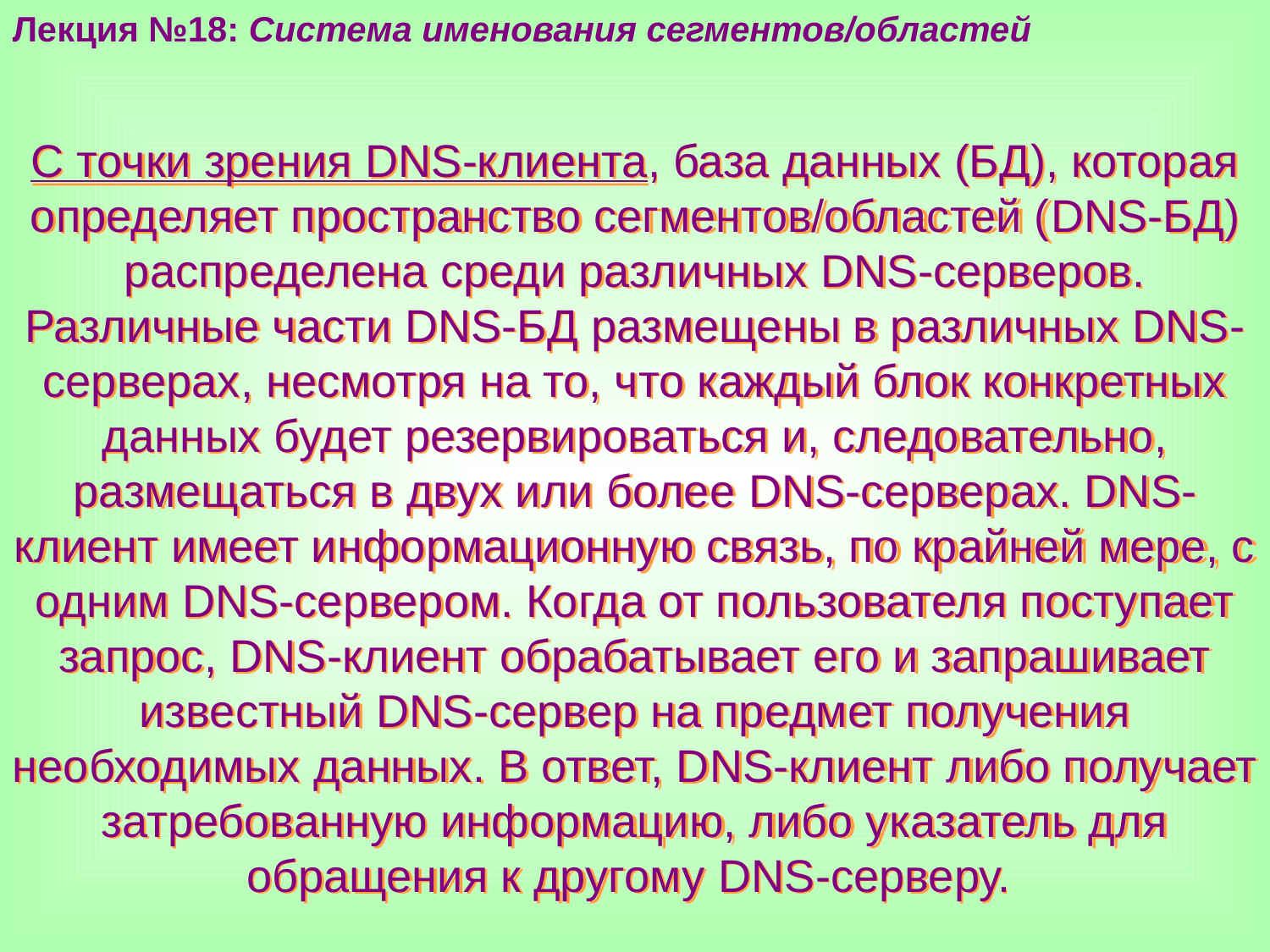

Лекция №18: Система именования сегментов/областей
С точки зрения DNS-клиента, база данных (БД), которая определяет пространство сегментов/областей (DNS-БД) распределена среди различных DNS-серверов. Различные части DNS-БД размещены в различных DNS-серверах, несмотря на то, что каждый блок конкретных данных будет резервироваться и, следовательно, размещаться в двух или более DNS-серверах. DNS-клиент имеет информационную связь, по крайней мере, с одним DNS-сервером. Когда от пользователя поступает запрос, DNS-клиент обрабатывает его и запрашивает известный DNS-сервер на предмет получения необходимых данных. В ответ, DNS-клиент либо получает затребованную информацию, либо указатель для обращения к другому DNS-серверу.